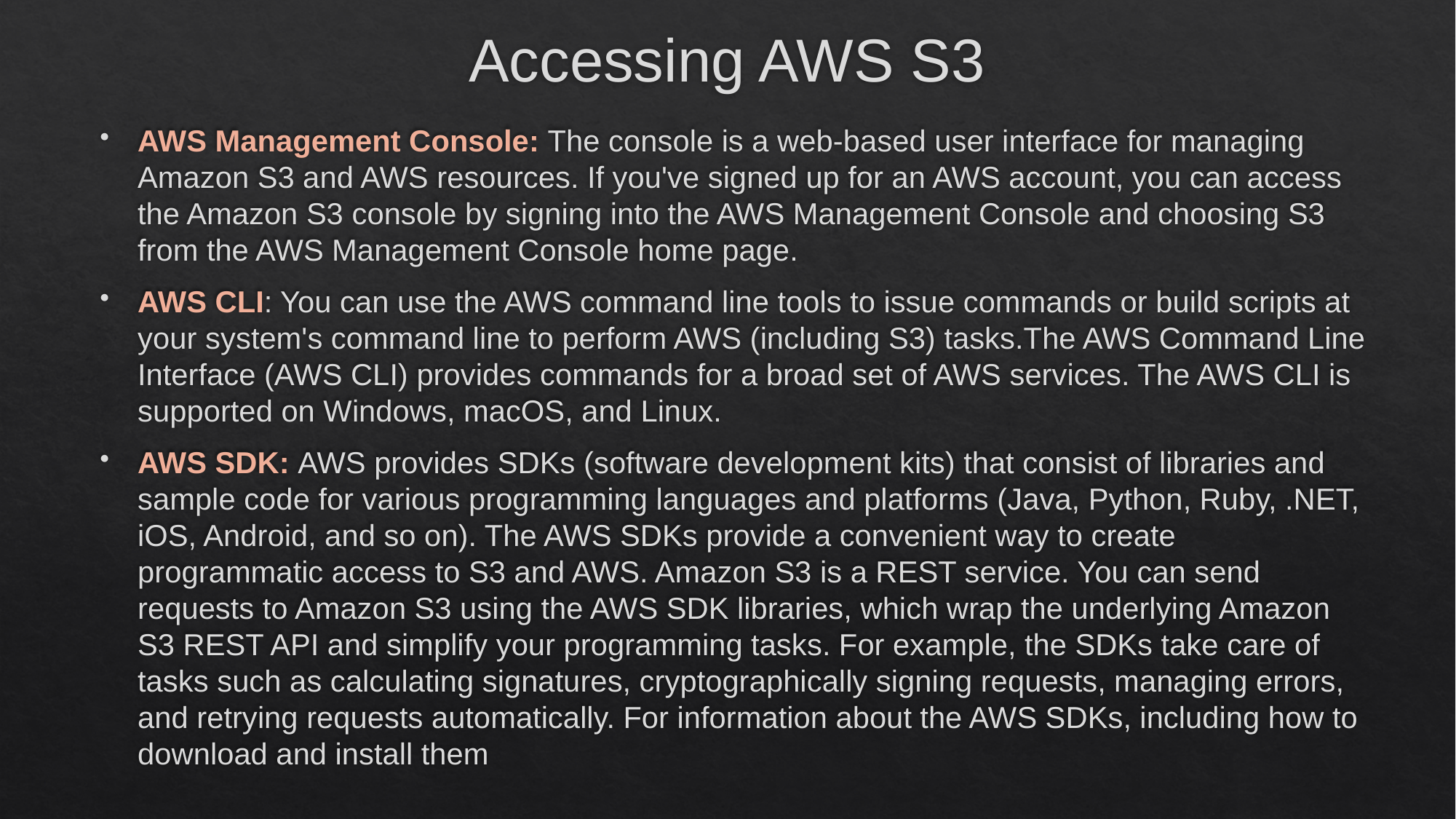

# Accessing AWS S3
AWS Management Console: The console is a web-based user interface for managing Amazon S3 and AWS resources. If you've signed up for an AWS account, you can access the Amazon S3 console by signing into the AWS Management Console and choosing S3 from the AWS Management Console home page.
AWS CLI: You can use the AWS command line tools to issue commands or build scripts at your system's command line to perform AWS (including S3) tasks.The AWS Command Line Interface (AWS CLI) provides commands for a broad set of AWS services. The AWS CLI is supported on Windows, macOS, and Linux.
AWS SDK: AWS provides SDKs (software development kits) that consist of libraries and sample code for various programming languages and platforms (Java, Python, Ruby, .NET, iOS, Android, and so on). The AWS SDKs provide a convenient way to create programmatic access to S3 and AWS. Amazon S3 is a REST service. You can send requests to Amazon S3 using the AWS SDK libraries, which wrap the underlying Amazon S3 REST API and simplify your programming tasks. For example, the SDKs take care of tasks such as calculating signatures, cryptographically signing requests, managing errors, and retrying requests automatically. For information about the AWS SDKs, including how to download and install them